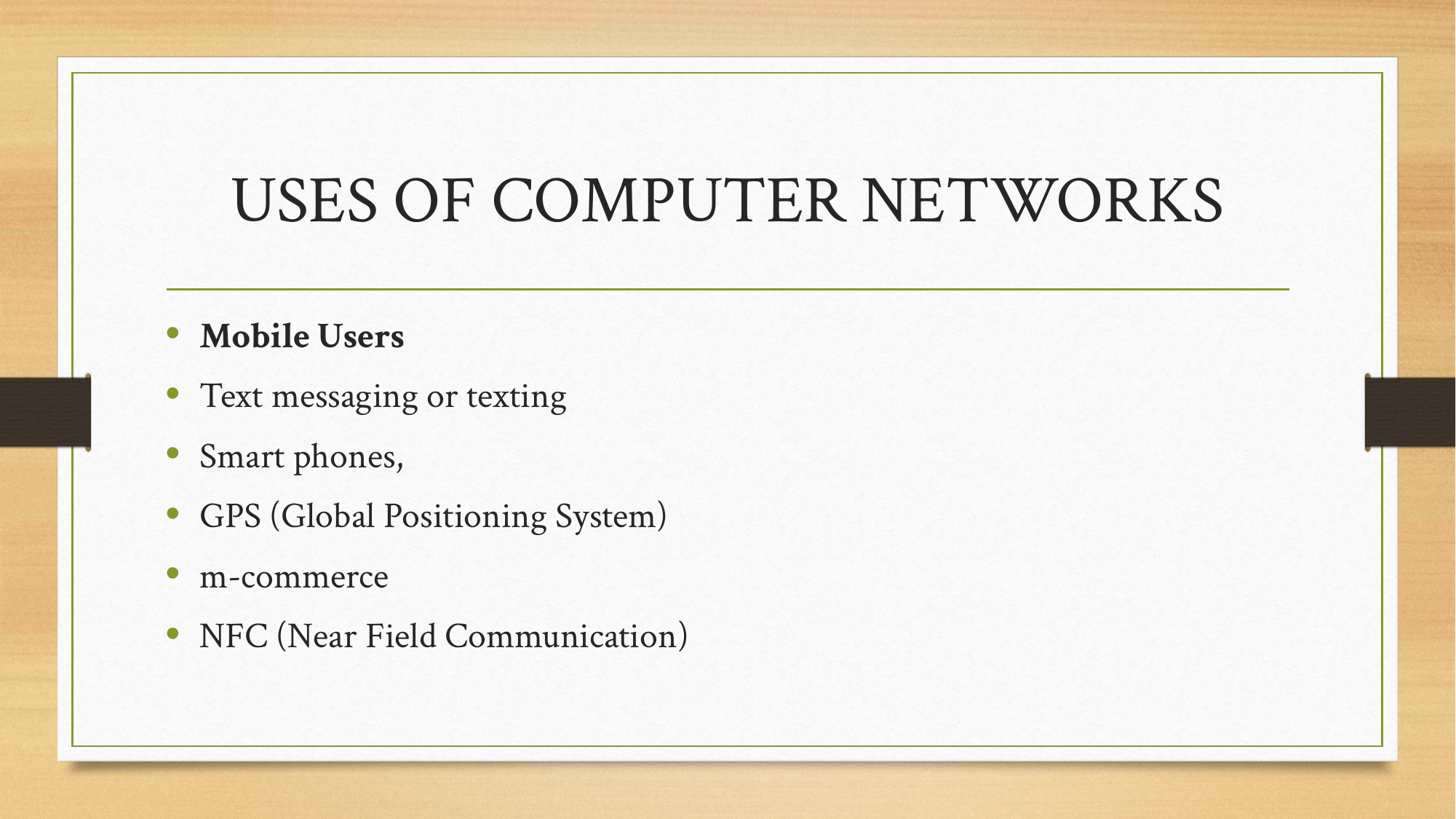

# USES OF COMPUTER NETWORKS
Mobile Users
Text messaging or texting
Smart phones,
GPS (Global Positioning System)
m-commerce
NFC (Near Field Communication)